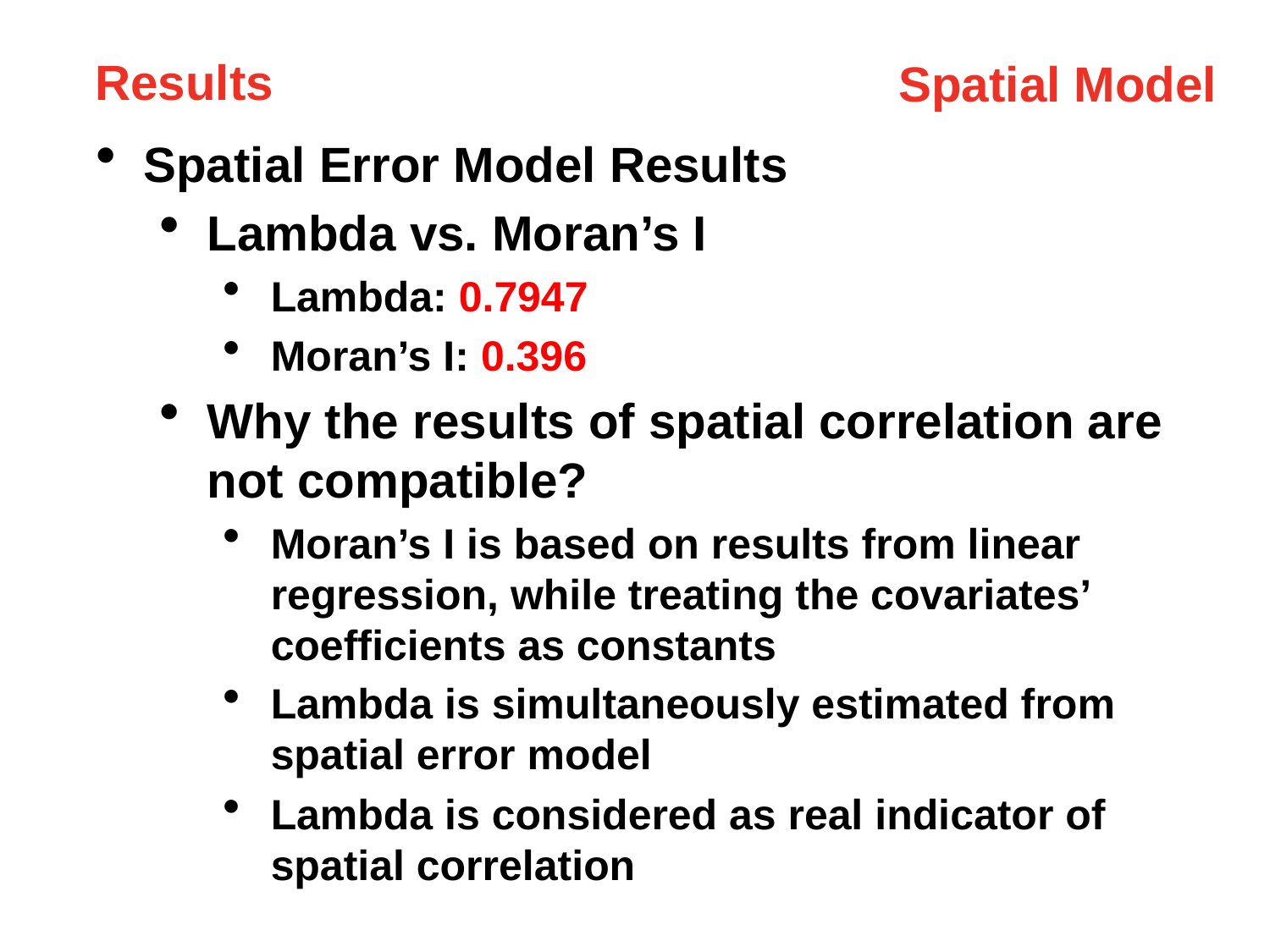

Results
Spatial Model
Spatial Error Model Results
Lambda vs. Moran’s I
Lambda: 0.7947
Moran’s I: 0.396
Why the results of spatial correlation are not compatible?
Moran’s I is based on results from linear regression, while treating the covariates’ coefficients as constants
Lambda is simultaneously estimated from spatial error model
Lambda is considered as real indicator of spatial correlation